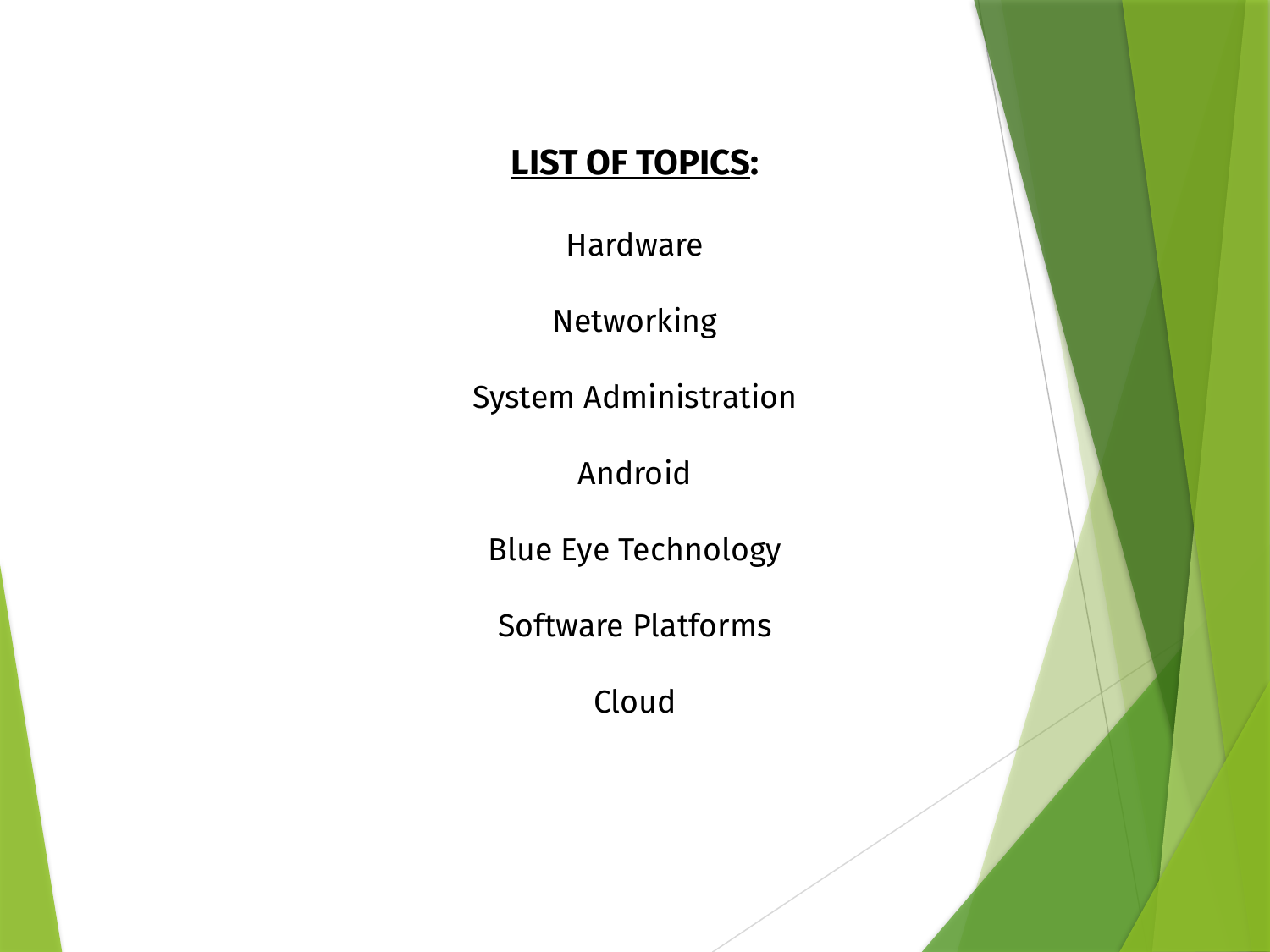

LIST OF TOPICS:

Hardware

Networking

System Administration

Android

Blue Eye Technology

Software Platforms

Cloud